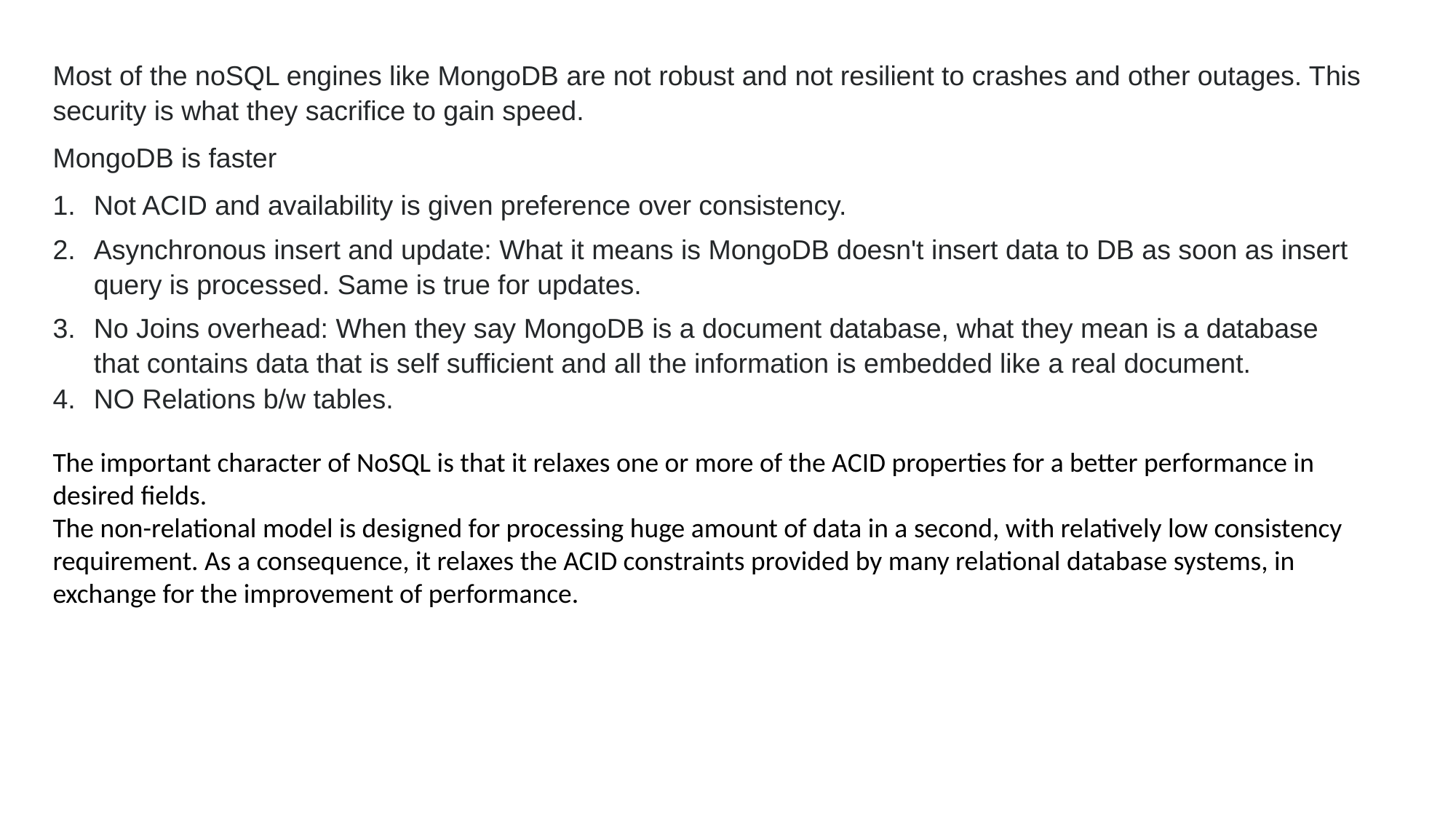

Most of the noSQL engines like MongoDB are not robust and not resilient to crashes and other outages. This security is what they sacrifice to gain speed.
MongoDB is faster
Not ACID and availability is given preference over consistency.
Asynchronous insert and update: What it means is MongoDB doesn't insert data to DB as soon as insert query is processed. Same is true for updates.
No Joins overhead: When they say MongoDB is a document database, what they mean is a database that contains data that is self sufficient and all the information is embedded like a real document.
NO Relations b/w tables.

The important character of NoSQL is that it relaxes one or more of the ACID properties for a better performance in desired fields.
The non-relational model is designed for processing huge amount of data in a second, with relatively low consistency requirement. As a consequence, it relaxes the ACID constraints provided by many relational database systems, in exchange for the improvement of performance.